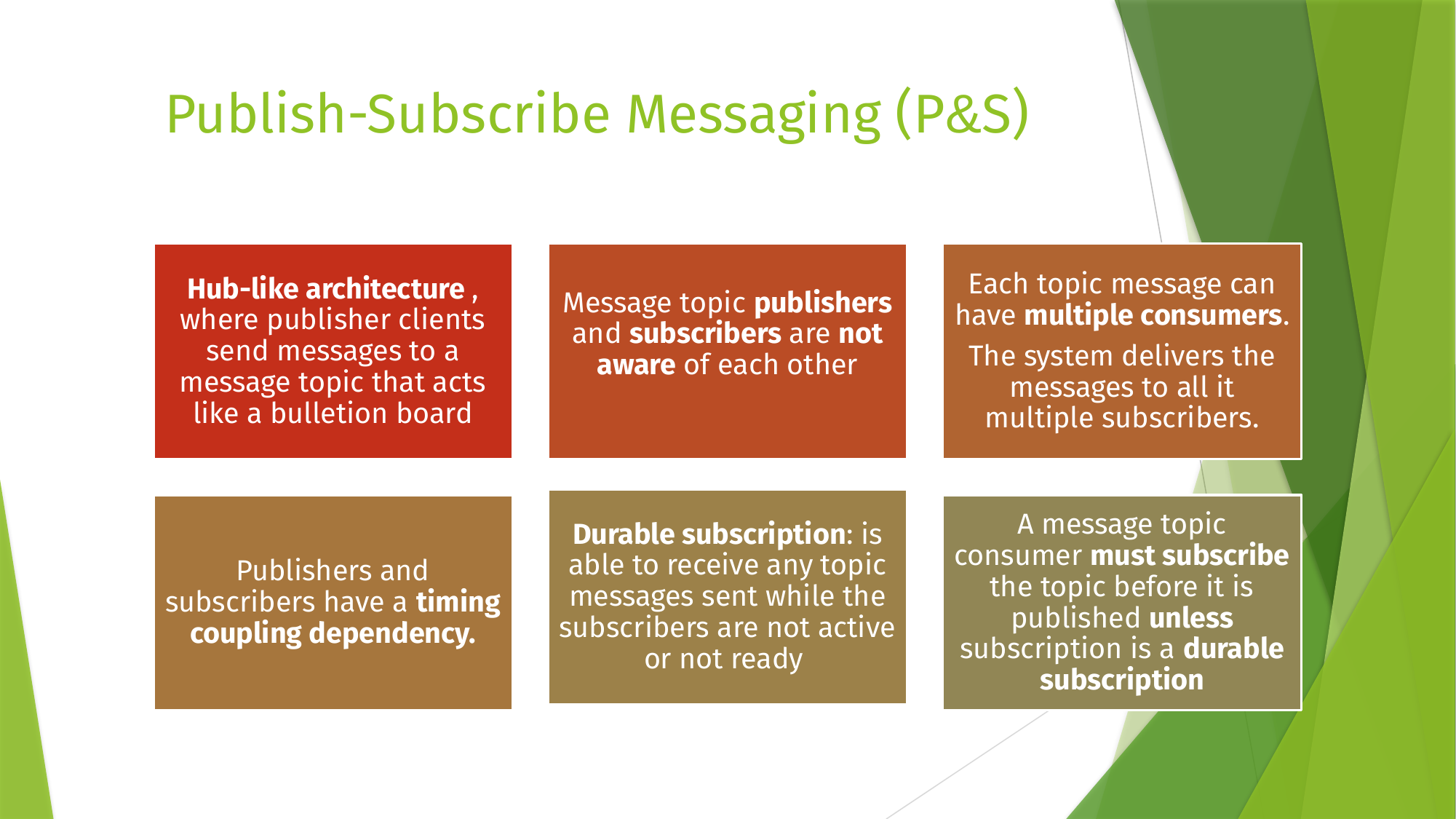

# Publish-Subscribe Messaging (P&S)
Hub-like architecture , where publisher clients send messages to a message topic that acts like a bulletion board
Message topic publishers and subscribers are not aware of each other
Each topic message can have multiple consumers.
The system delivers the messages to all it multiple subscribers.
Publishers and subscribers have a timing coupling dependency.
Durable subscription: is able to receive any topic messages sent while the subscribers are not active or not ready
A message topic consumer must subscribe the topic before it is published unless subscription is a durable subscription